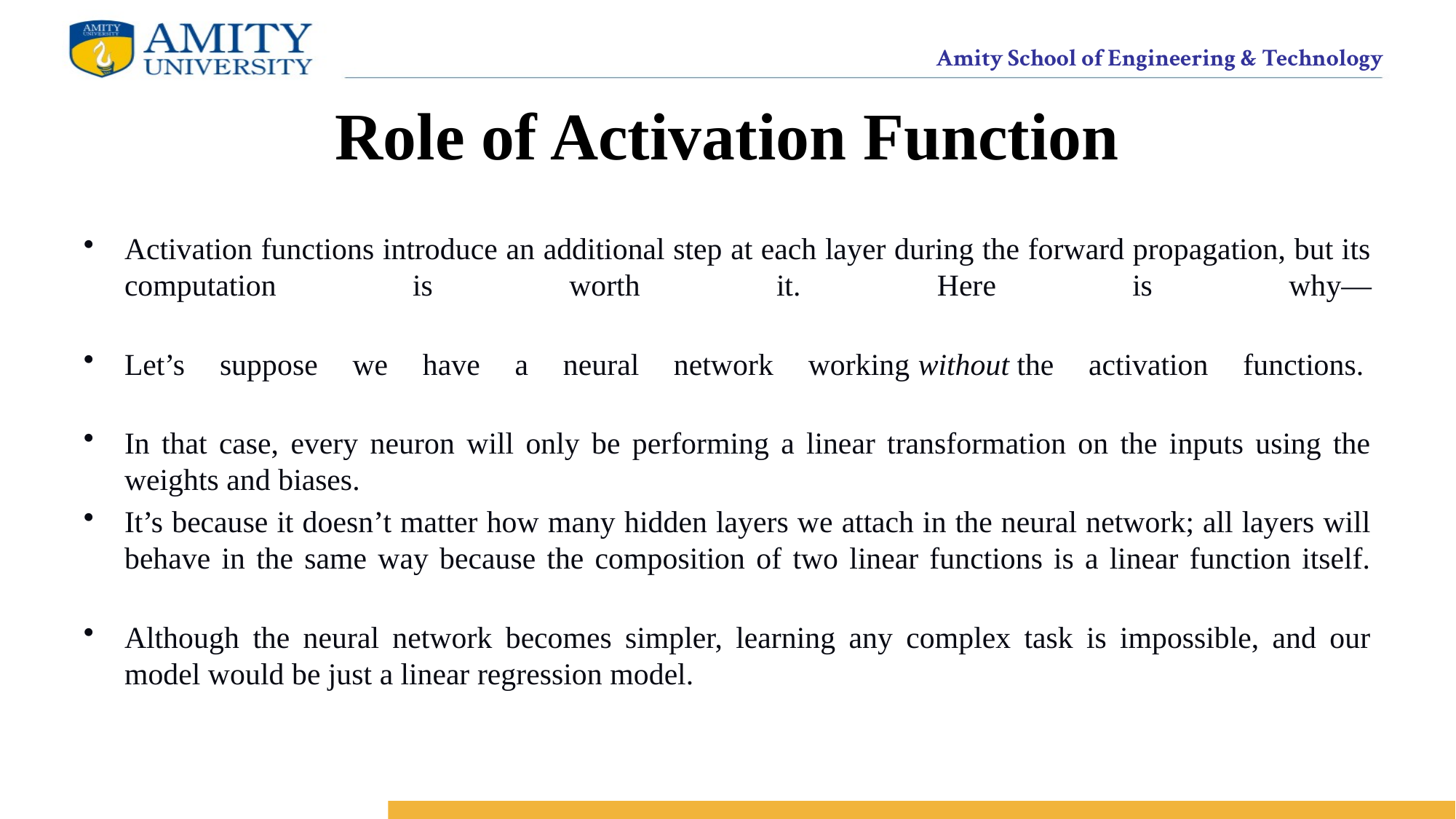

# Role of Activation Function
Activation functions introduce an additional step at each layer during the forward propagation, but its computation is worth it. Here is why—
Let’s suppose we have a neural network working without the activation functions.
In that case, every neuron will only be performing a linear transformation on the inputs using the weights and biases.
It’s because it doesn’t matter how many hidden layers we attach in the neural network; all layers will behave in the same way because the composition of two linear functions is a linear function itself.
Although the neural network becomes simpler, learning any complex task is impossible, and our model would be just a linear regression model.